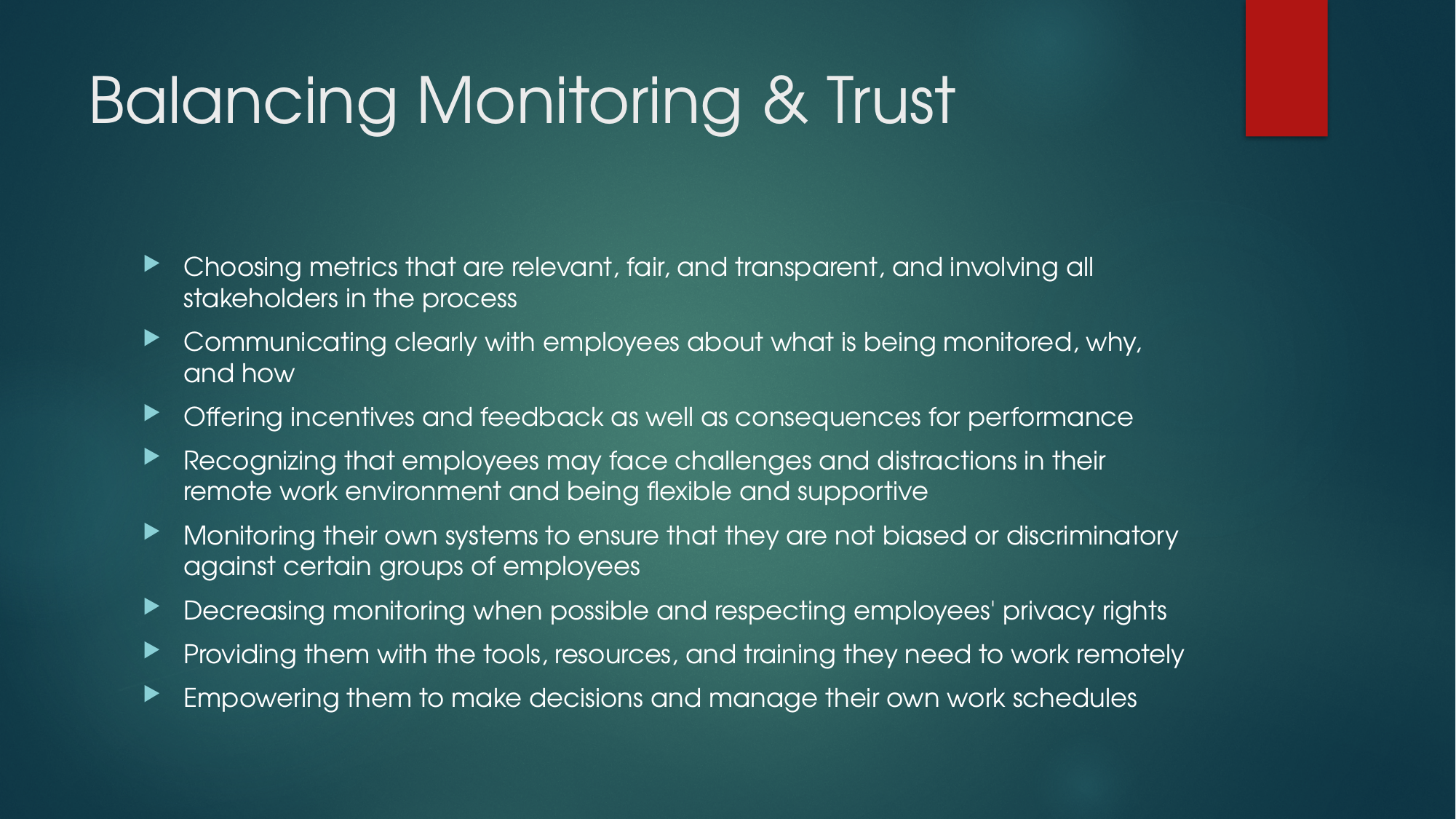

# Balancing Monitoring & Trust
Choosing metrics that are relevant, fair, and transparent, and involving all stakeholders in the process
Communicating clearly with employees about what is being monitored, why, and how
Offering incentives and feedback as well as consequences for performance
Recognizing that employees may face challenges and distractions in their remote work environment and being flexible and supportive
Monitoring their own systems to ensure that they are not biased or discriminatory against certain groups of employees
Decreasing monitoring when possible and respecting employees' privacy rights
Providing them with the tools, resources, and training they need to work remotely
Empowering them to make decisions and manage their own work schedules